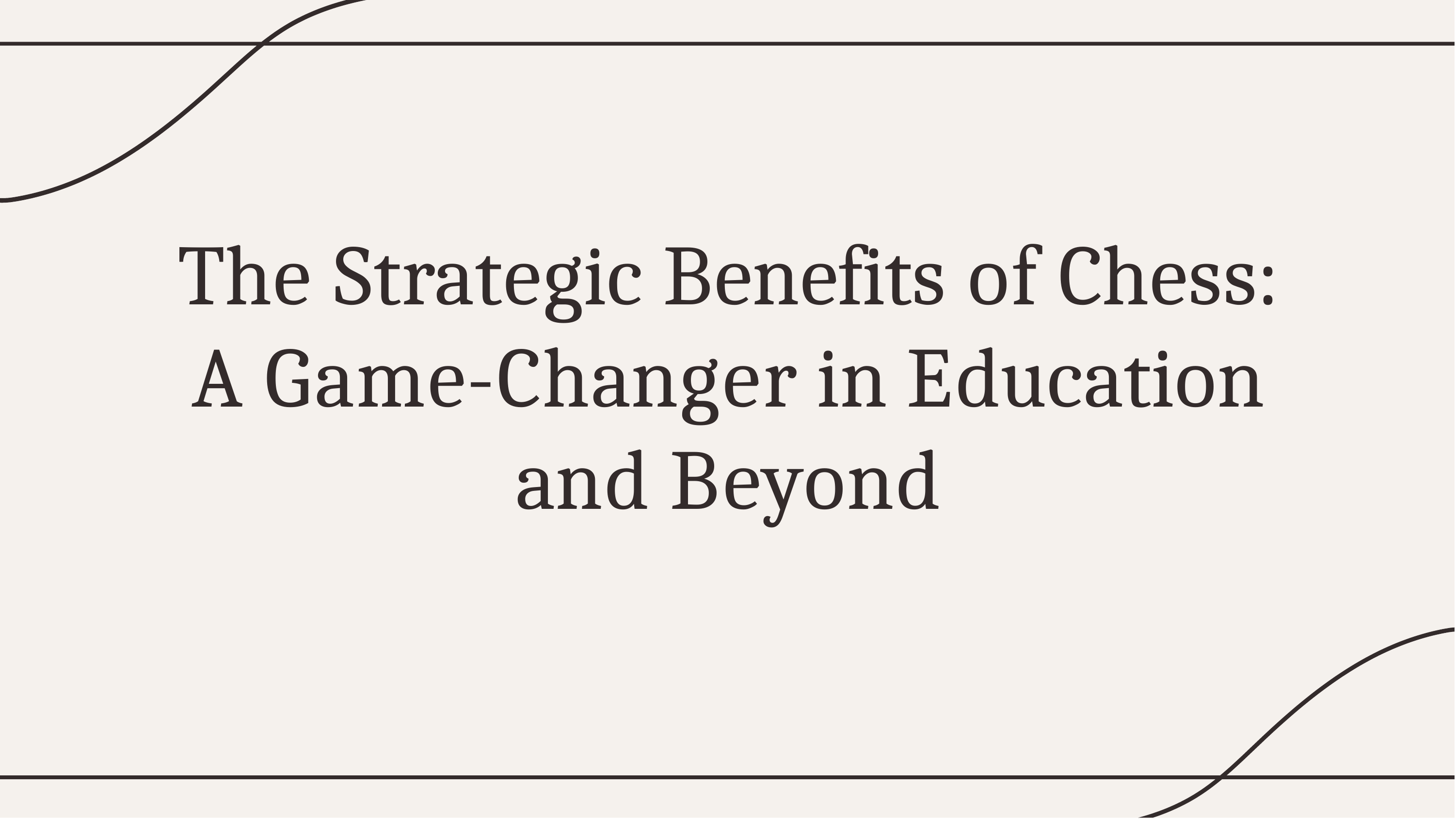

# The Strategic Benefits of Chess: A Game-Changer in Education and Beyond